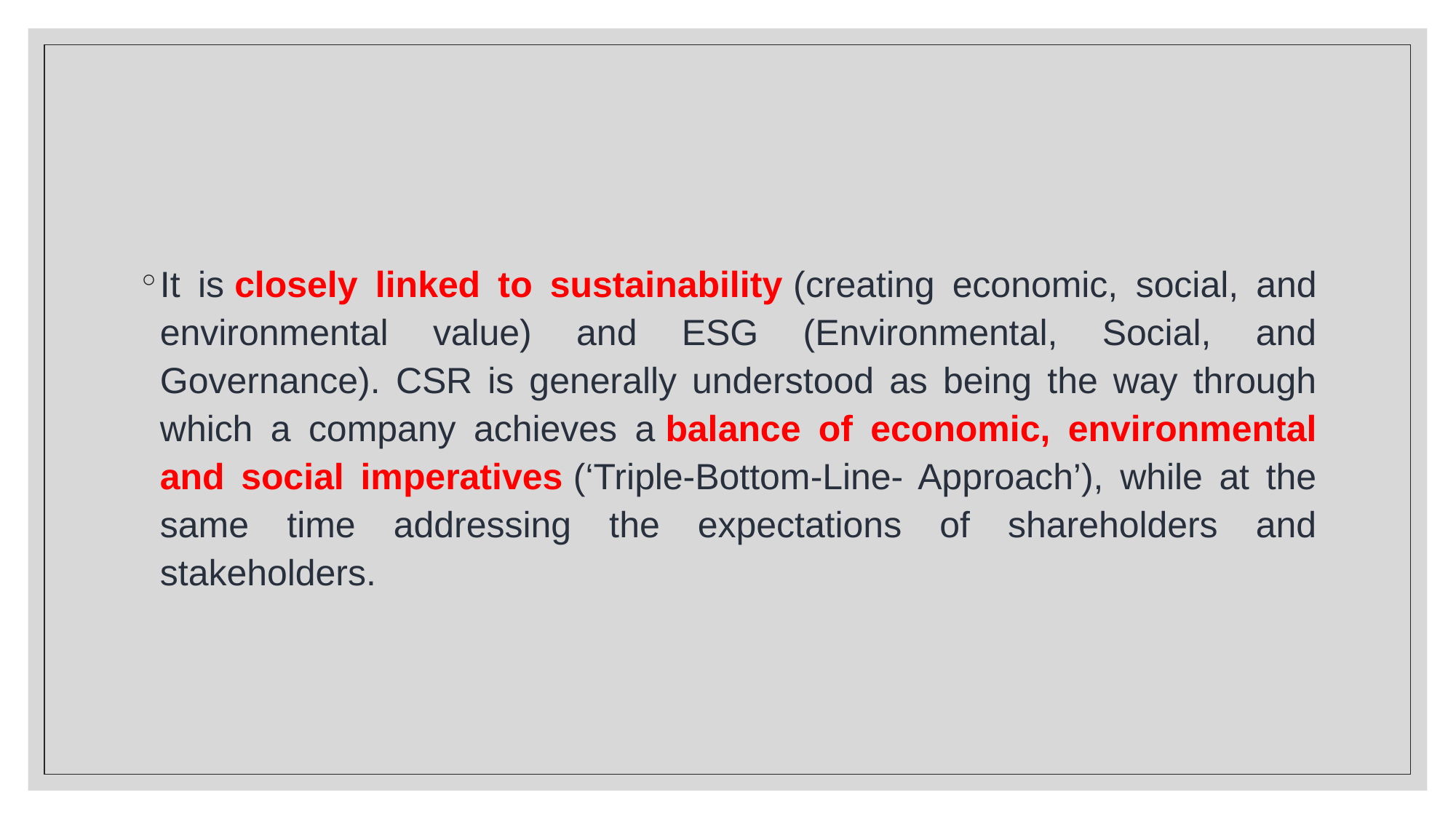

#
It is closely linked to sustainability (creating economic, social, and environmental value) and ESG (Environmental, Social, and Governance). CSR is generally understood as being the way through which a company achieves a balance of economic, environmental and social imperatives (‘Triple-Bottom-Line- Approach’), while at the same time addressing the expectations of shareholders and stakeholders.